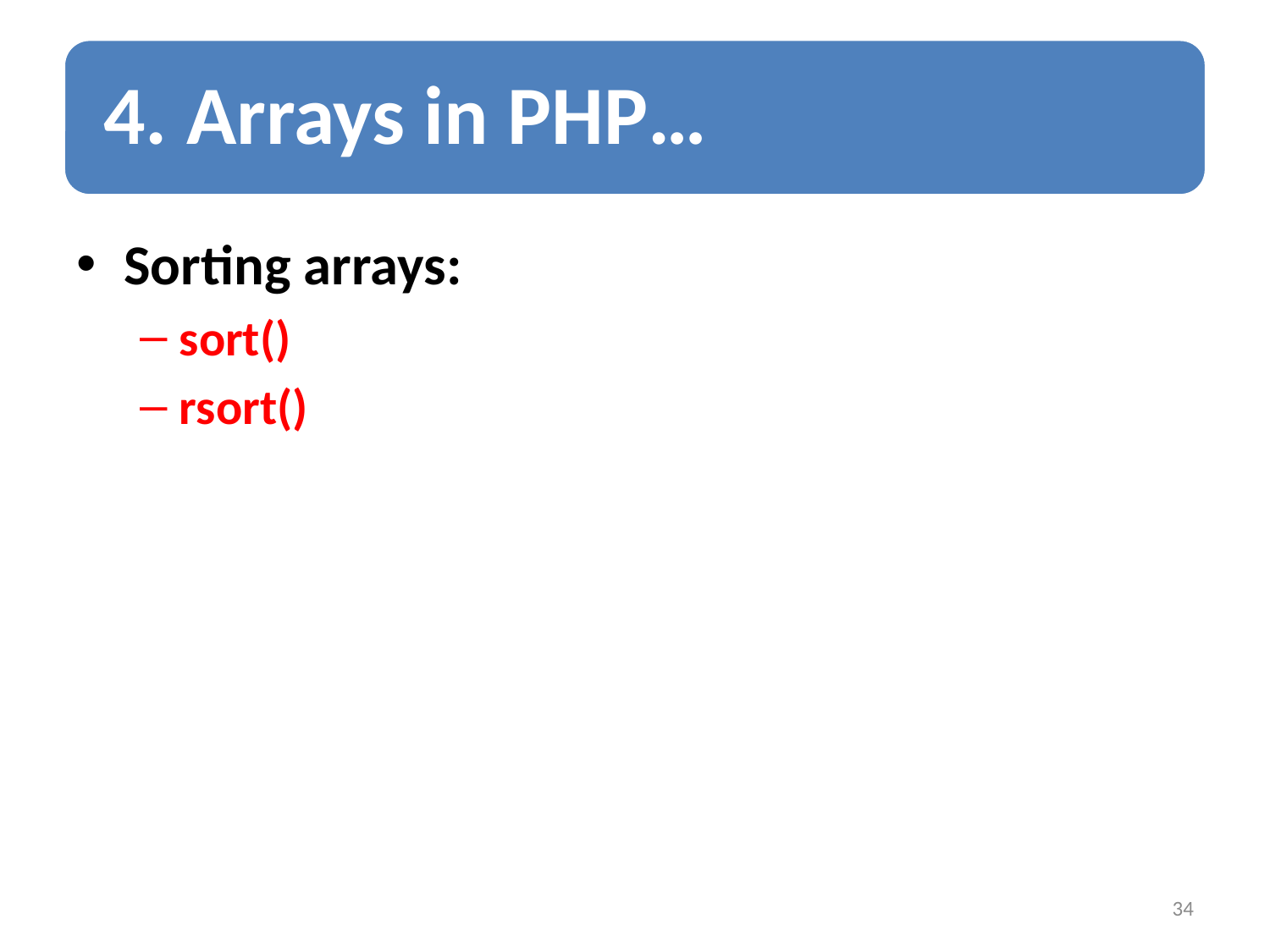

4. Arrays in PHP…
Sorting arrays:
sort()
rsort()

34